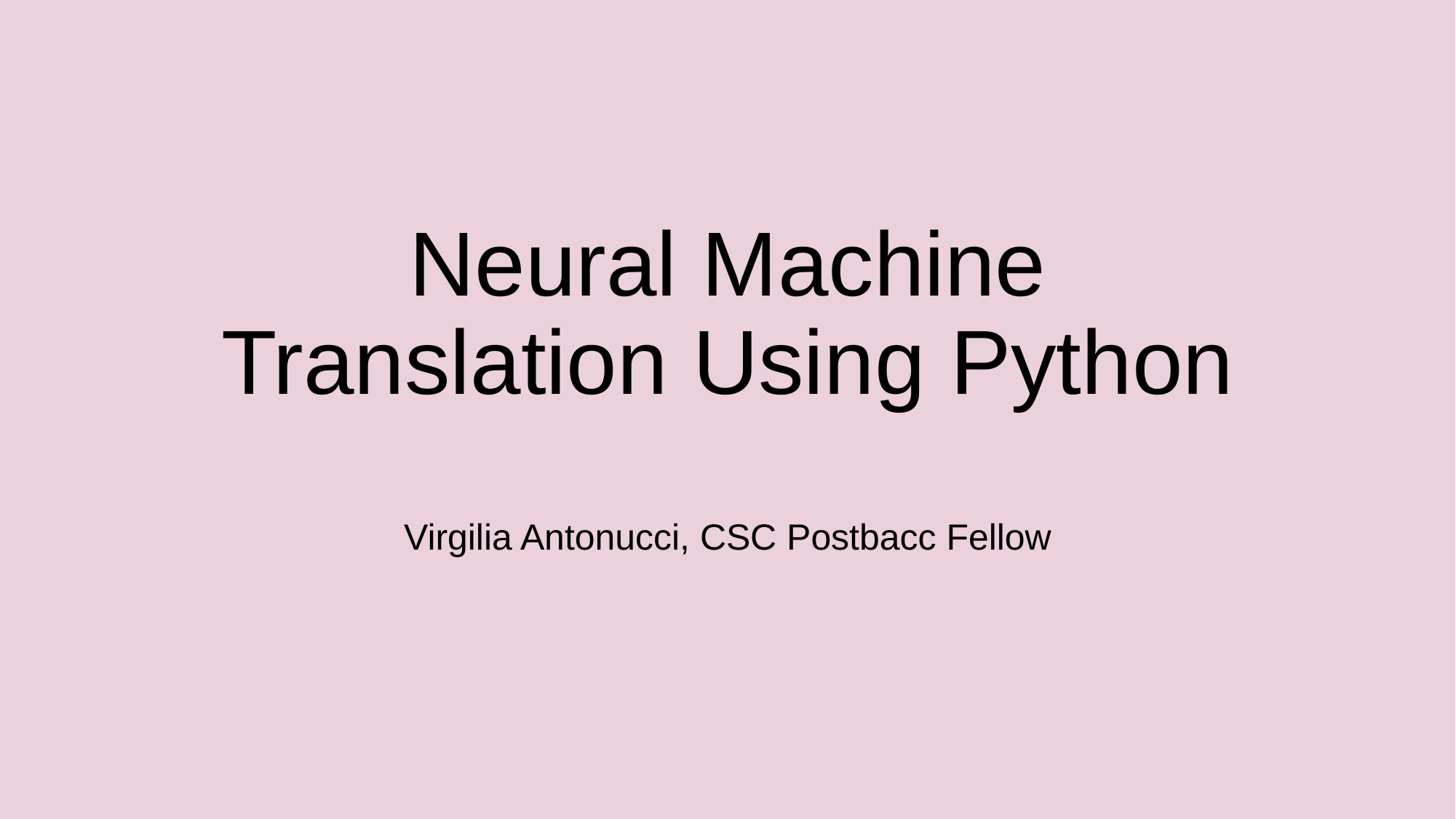

# Neural Machine Translation Using Python
Virgilia Antonucci, CSC Postbacc Fellow